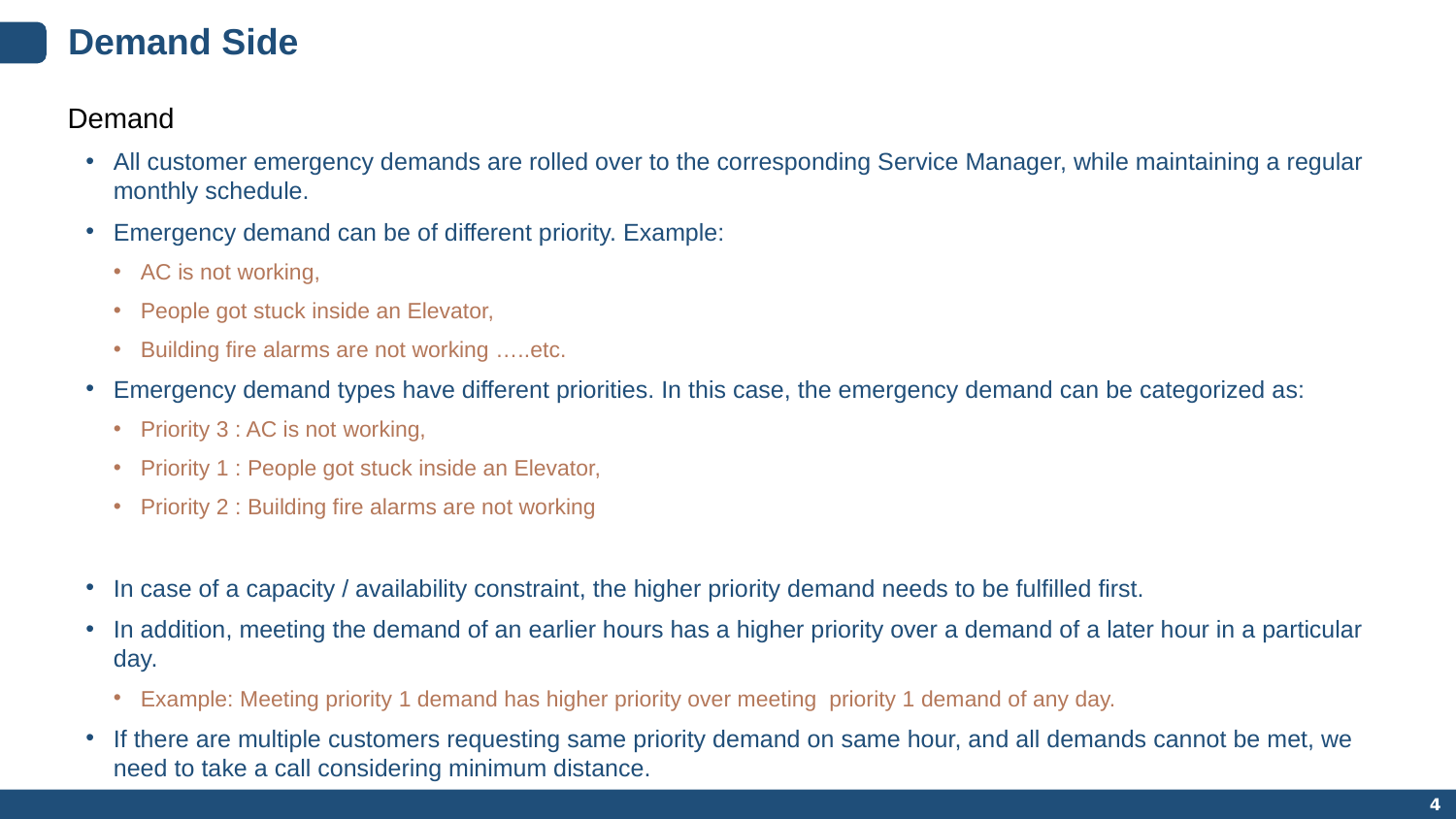

# Demand Side
Demand
All customer emergency demands are rolled over to the corresponding Service Manager, while maintaining a regular monthly schedule.
Emergency demand can be of different priority. Example:
AC is not working,
People got stuck inside an Elevator,
Building fire alarms are not working …..etc.
Emergency demand types have different priorities. In this case, the emergency demand can be categorized as:
Priority 3 : AC is not working,
Priority 1 : People got stuck inside an Elevator,
Priority 2 : Building fire alarms are not working

In case of a capacity / availability constraint, the higher priority demand needs to be fulfilled first.
In addition, meeting the demand of an earlier hours has a higher priority over a demand of a later hour in a particular day.
Example: Meeting priority 1 demand has higher priority over meeting  priority 1 demand of any day.
If there are multiple customers requesting same priority demand on same hour, and all demands cannot be met, we need to take a call considering minimum distance.